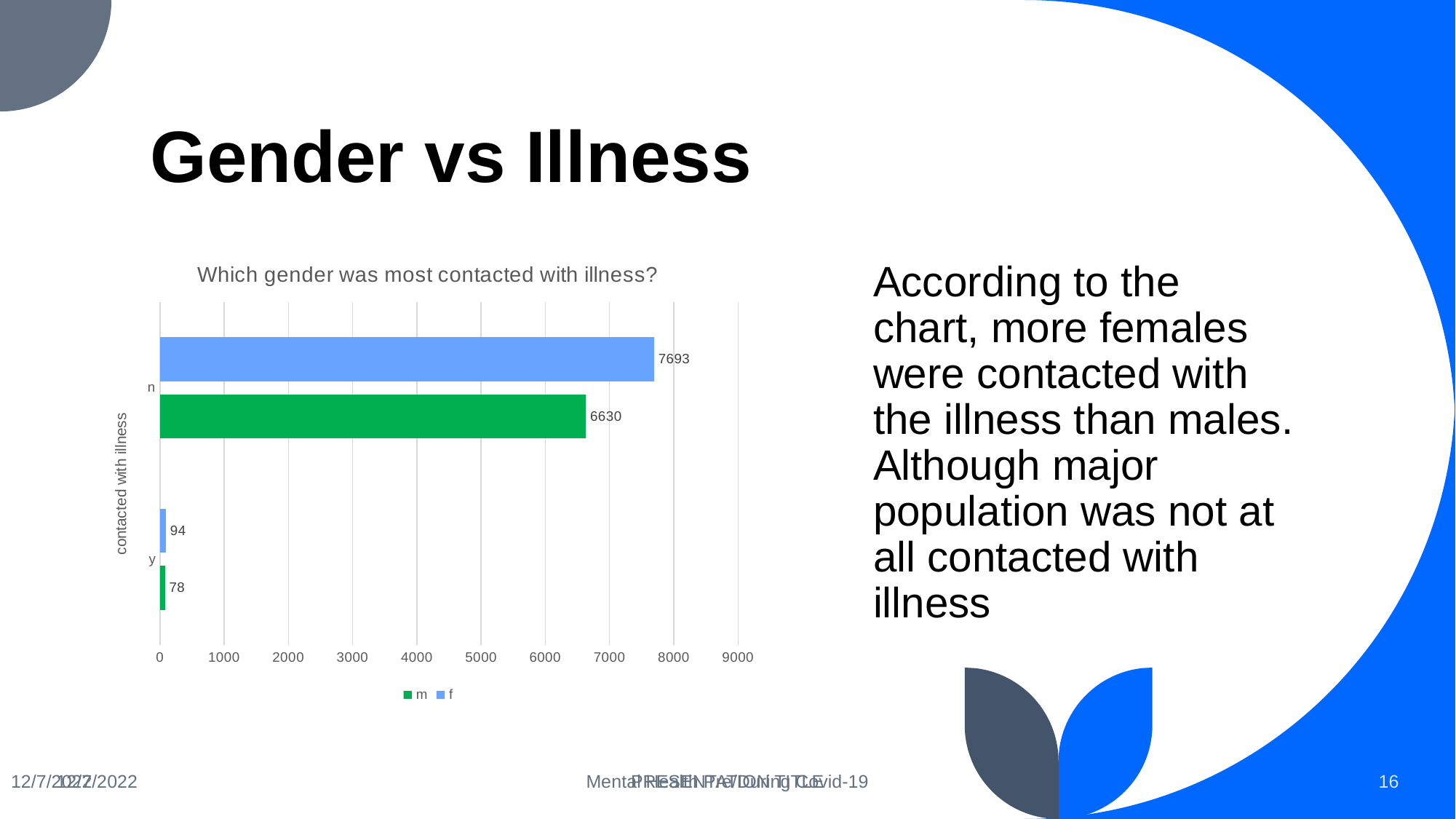

# Gender vs Illness

### Chart: Which gender was most contacted with illness?

| Category | f | m |
|---|---|---|
| n | 7693.0 | 6630.0 |
| y | 94.0 | 78.0 |
According to the chart, more females were contacted with the illness than males. Although major population was not at all contacted with illness
12/7/2022
12/7/2022
PRESENTATION TITLE
Mental Health Pre/During Covid-19
16